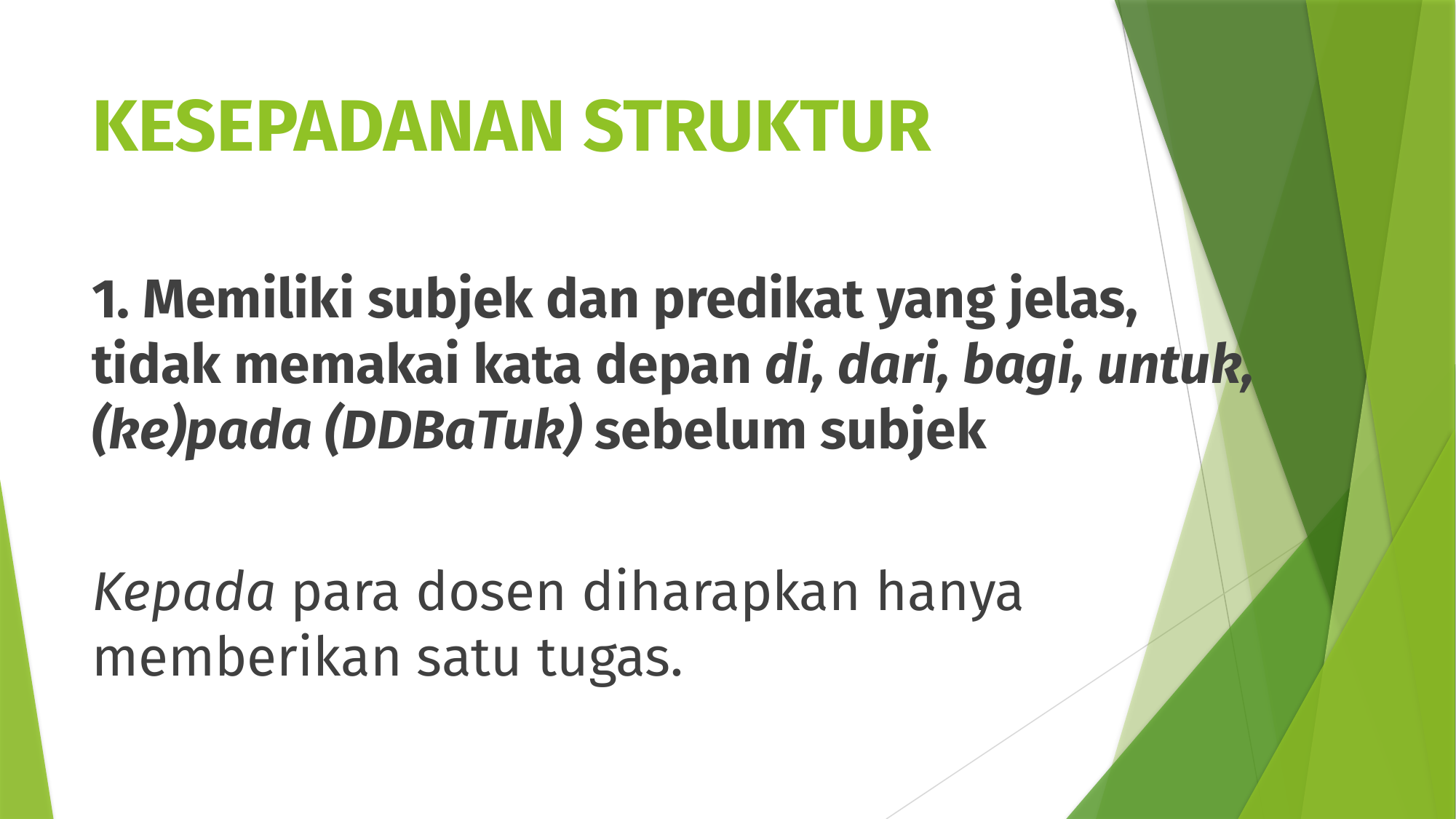

# KESEPADANAN STRUKTUR
1. Memiliki subjek dan predikat yang jelas, tidak memakai kata depan di, dari, bagi, untuk, (ke)pada (DDBaTuk) sebelum subjek

Kepada para dosen diharapkan hanya memberikan satu tugas.